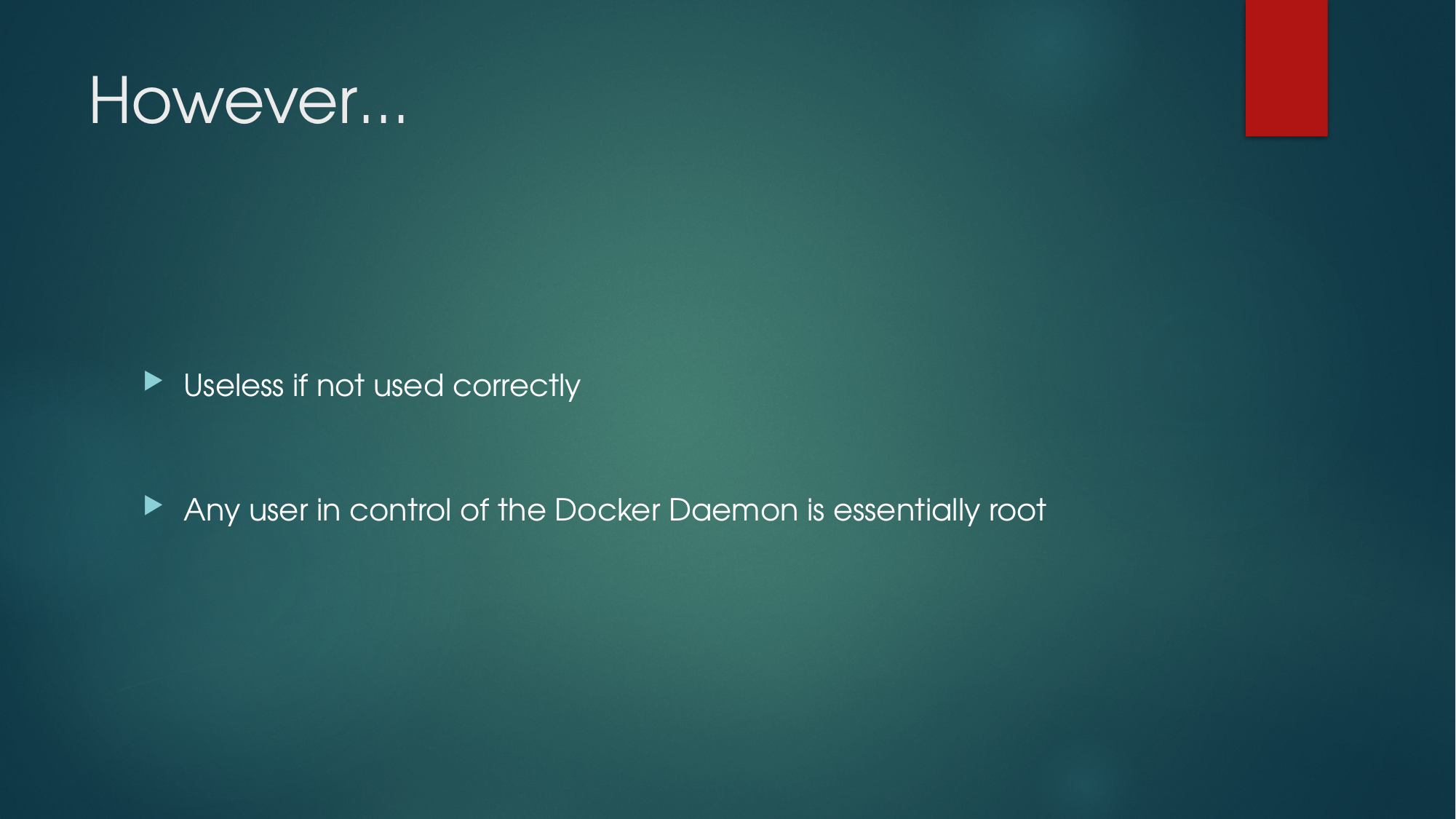

# However...
Useless if not used correctly
Any user in control of the Docker Daemon is essentially root